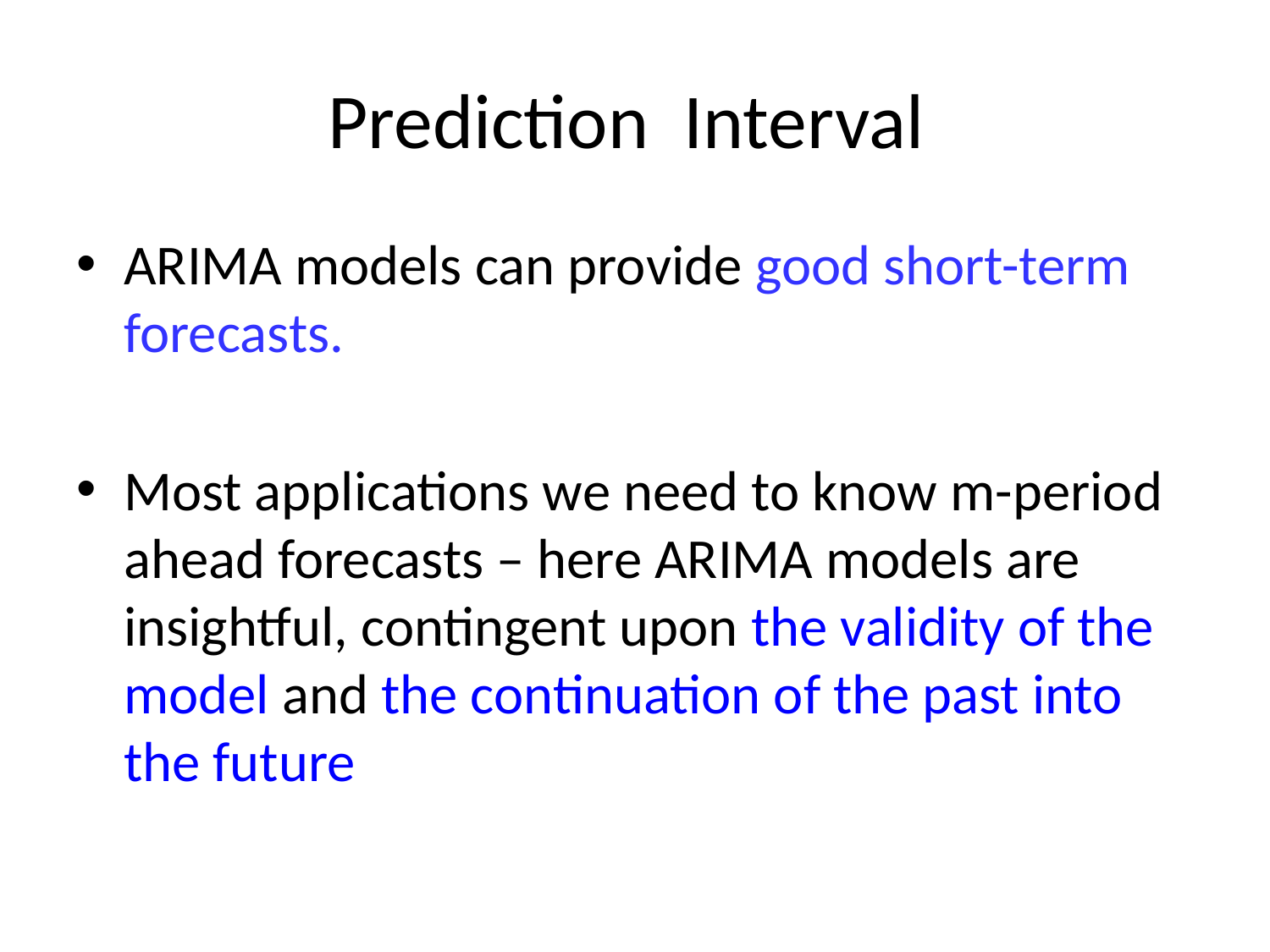

# Prediction  Interval
ARIMA models can provide good short-term forecasts.

Most applications we need to know m-period ahead forecasts – here ARIMA models are insightful, contingent upon the validity of the model and the continuation of the past into the future